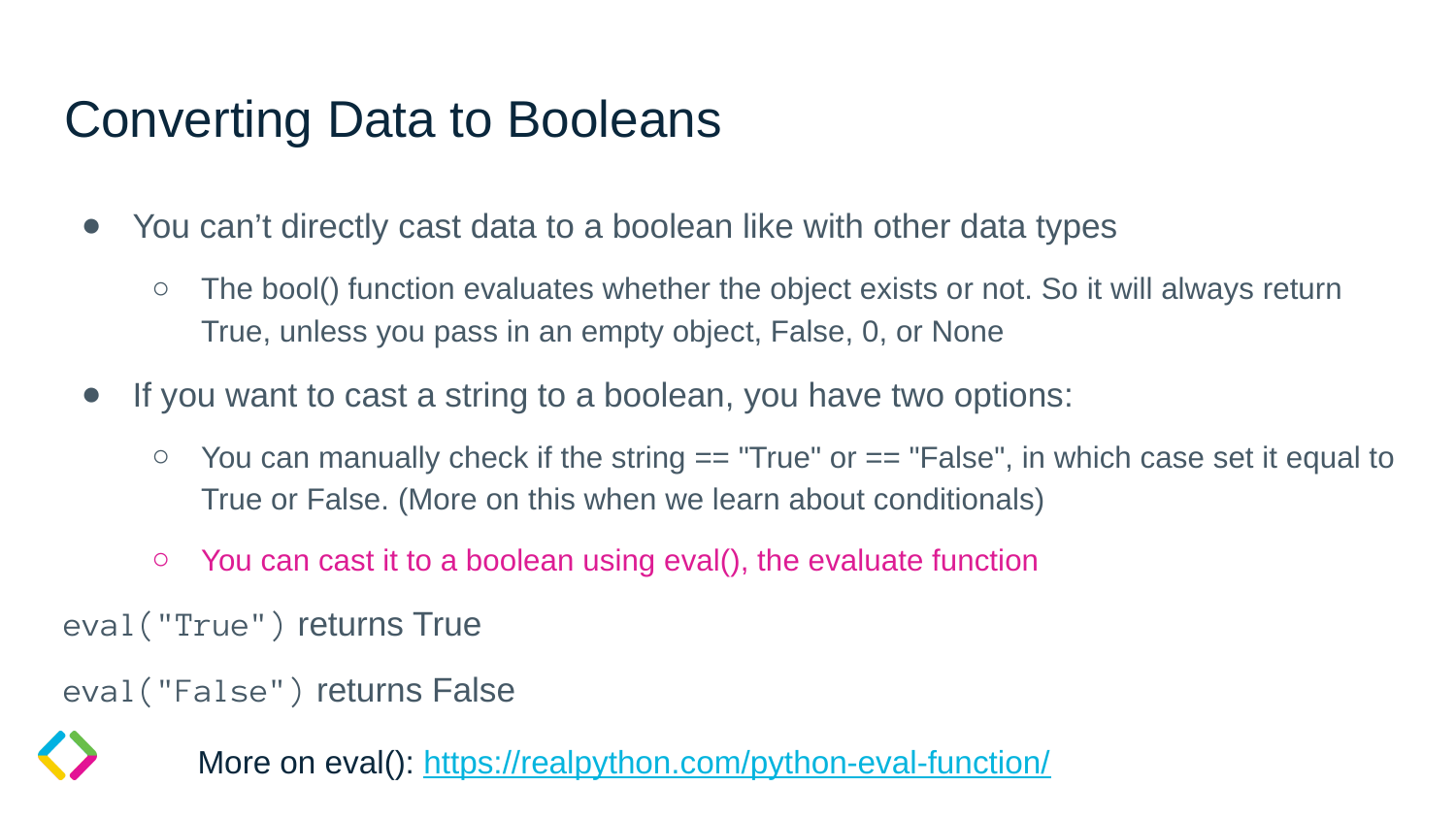

# Converting Data to Booleans
You can’t directly cast data to a boolean like with other data types
The bool() function evaluates whether the object exists or not. So it will always return True, unless you pass in an empty object, False, 0, or None
If you want to cast a string to a boolean, you have two options:
You can manually check if the string == "True" or == "False", in which case set it equal to True or False. (More on this when we learn about conditionals)
You can cast it to a boolean using eval(), the evaluate function
eval("True") returns True
eval("False") returns False
More on eval(): https://realpython.com/python-eval-function/